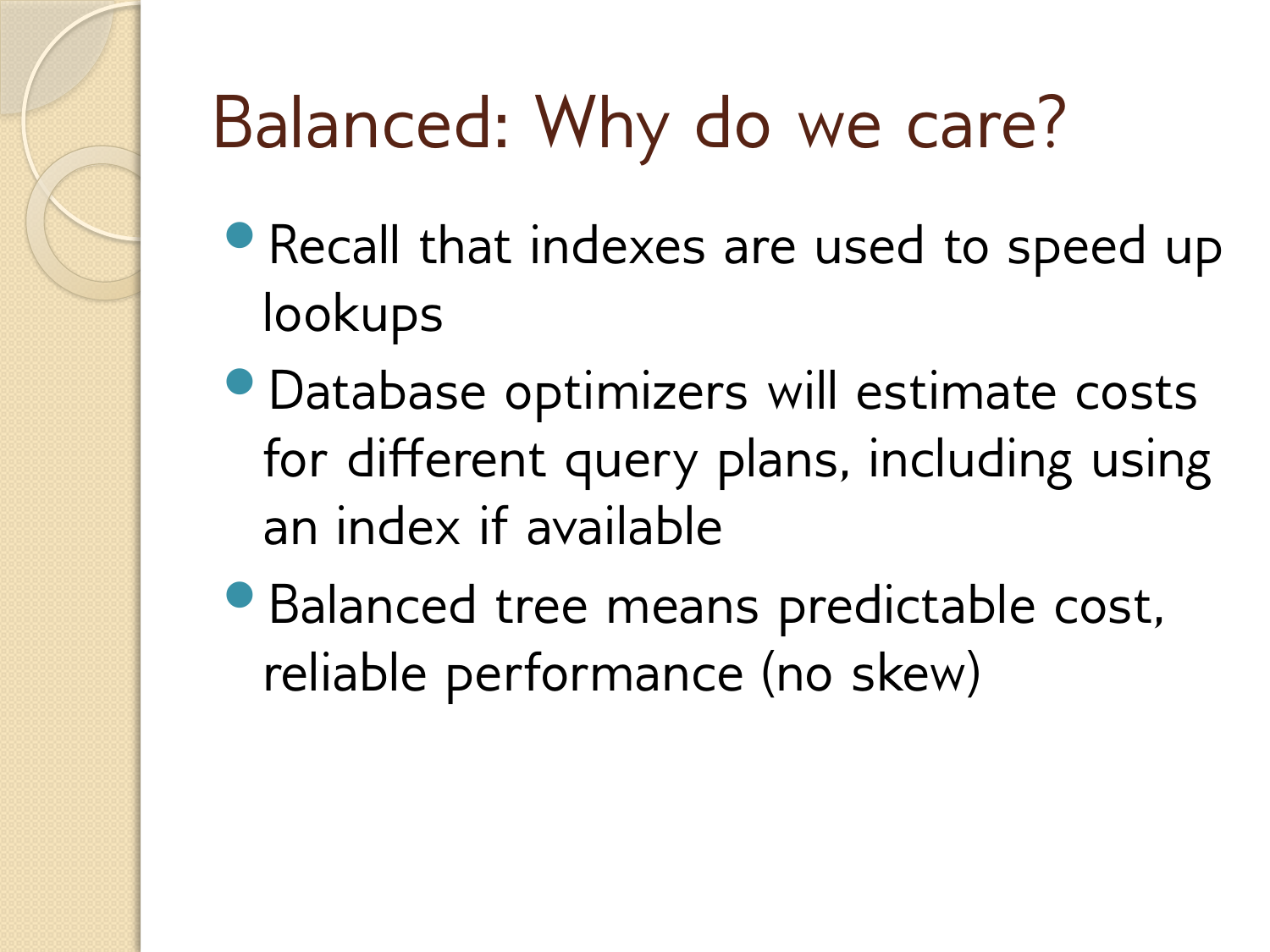

# Balanced: Why do we care?
Recall that indexes are used to speed up lookups
Database optimizers will estimate costs for different query plans, including using an index if available
Balanced tree means predictable cost, reliable performance (no skew)